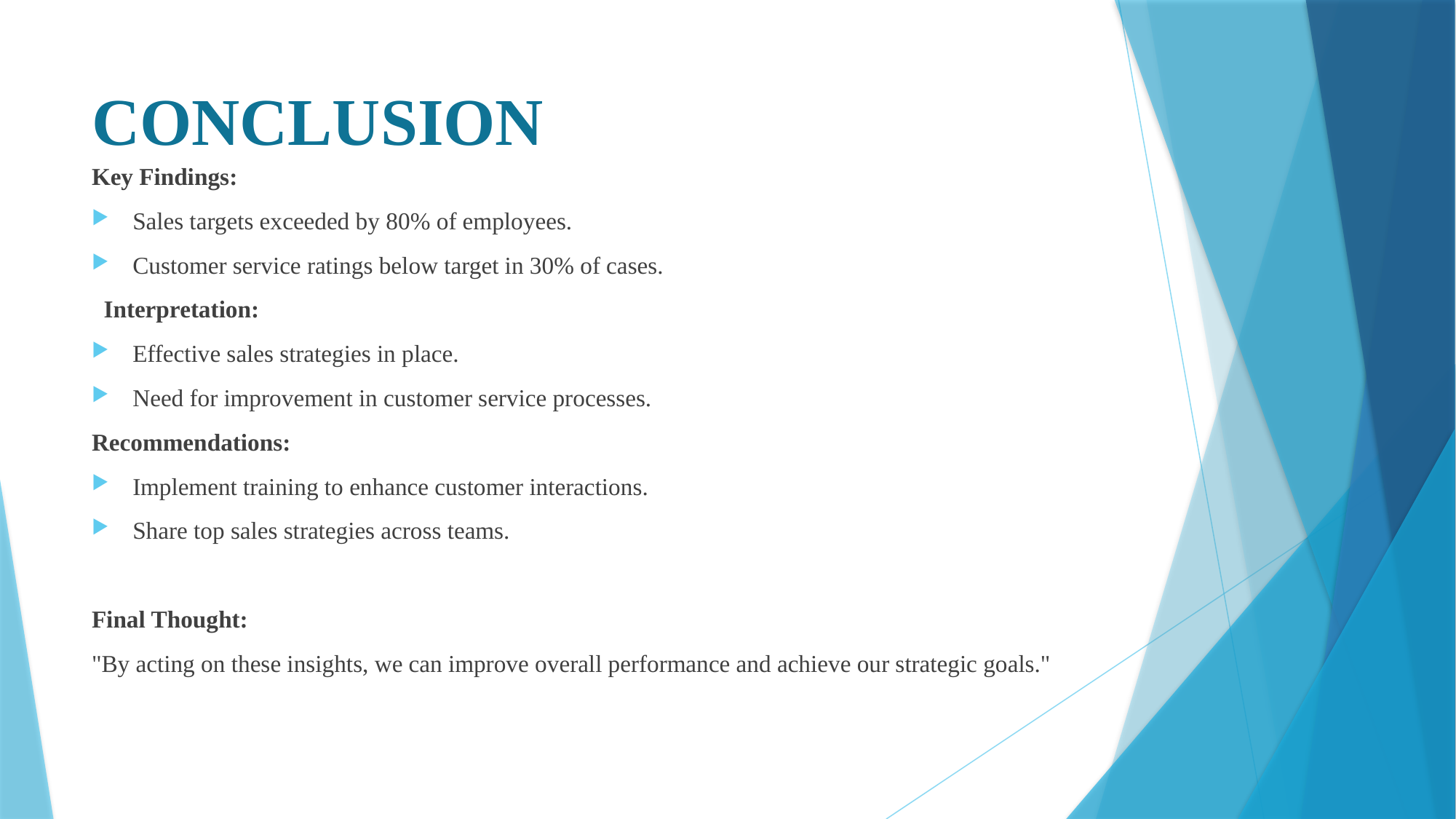

# CONCLUSION
Key Findings:
Sales targets exceeded by 80% of employees.
Customer service ratings below target in 30% of cases.
  Interpretation:
Effective sales strategies in place.
Need for improvement in customer service processes.
Recommendations:
Implement training to enhance customer interactions.
Share top sales strategies across teams.

Final Thought:
"By acting on these insights, we can improve overall performance and achieve our strategic goals."